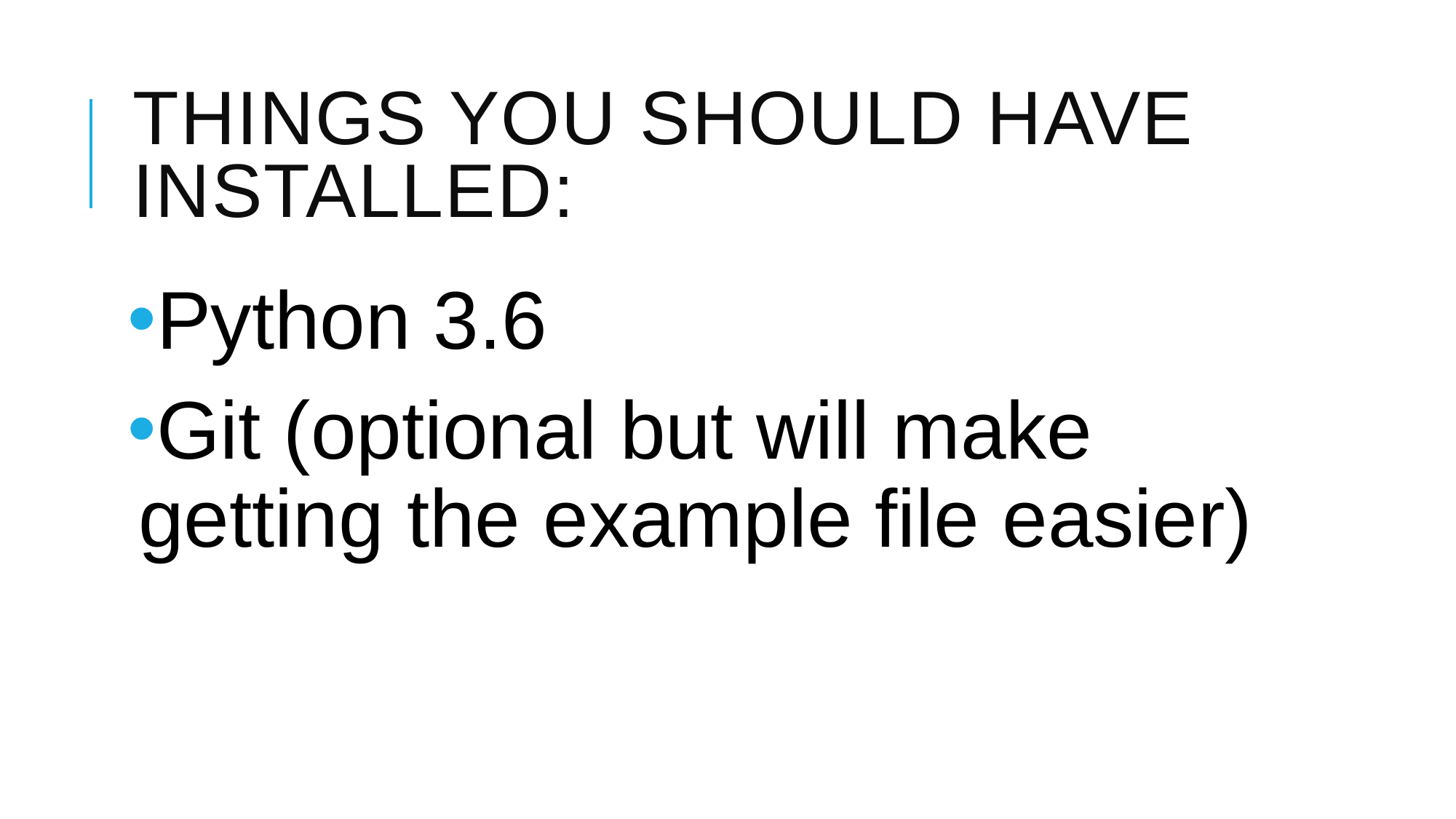

# Things you should have installed:
Python 3.6
Git (optional but will make getting the example file easier)